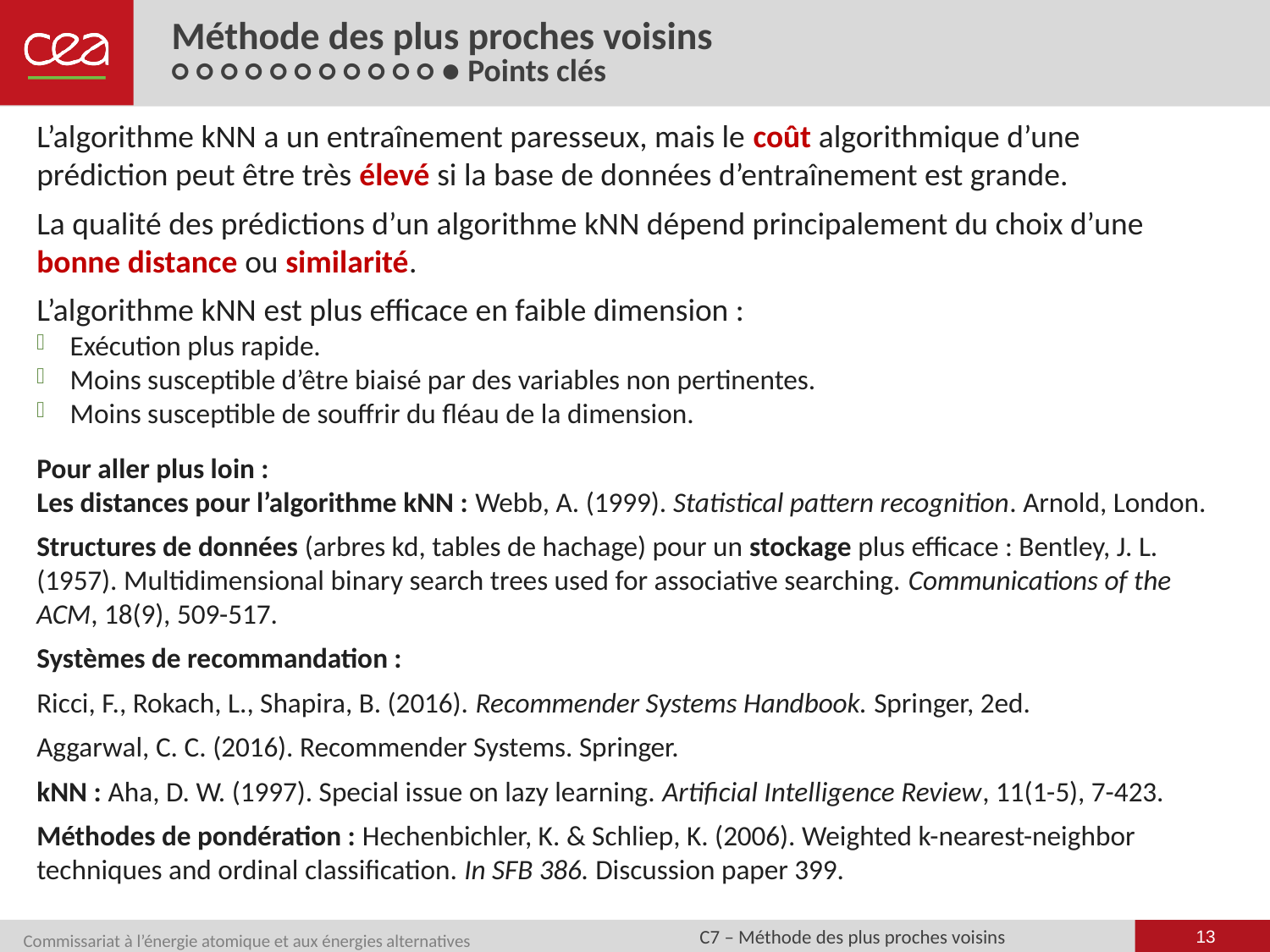

# Méthode des plus proches voisins ○ ○ ○ ○ ○ ○ ○ ○ ○ ○ ○ ● Points clés
L’algorithme kNN a un entraînement paresseux, mais le coût algorithmique d’une prédiction peut être très élevé si la base de données d’entraînement est grande.
La qualité des prédictions d’un algorithme kNN dépend principalement du choix d’une bonne distance ou similarité.
L’algorithme kNN est plus efficace en faible dimension :
Exécution plus rapide.
Moins susceptible d’être biaisé par des variables non pertinentes.
Moins susceptible de souffrir du fléau de la dimension.
Pour aller plus loin :
Les distances pour l’algorithme kNN : Webb, A. (1999). Statistical pattern recognition. Arnold, London.
Structures de données (arbres kd, tables de hachage) pour un stockage plus efficace : Bentley, J. L. (1957). Multidimensional binary search trees used for associative searching. Communications of the ACM, 18(9), 509-517.
Systèmes de recommandation :
Ricci, F., Rokach, L., Shapira, B. (2016). Recommender Systems Handbook. Springer, 2ed.
Aggarwal, C. C. (2016). Recommender Systems. Springer.
kNN : Aha, D. W. (1997). Special issue on lazy learning. Artificial Intelligence Review, 11(1-5), 7-423.
Méthodes de pondération : Hechenbichler, K. & Schliep, K. (2006). Weighted k-nearest-neighbor techniques and ordinal classification. In SFB 386. Discussion paper 399.
13